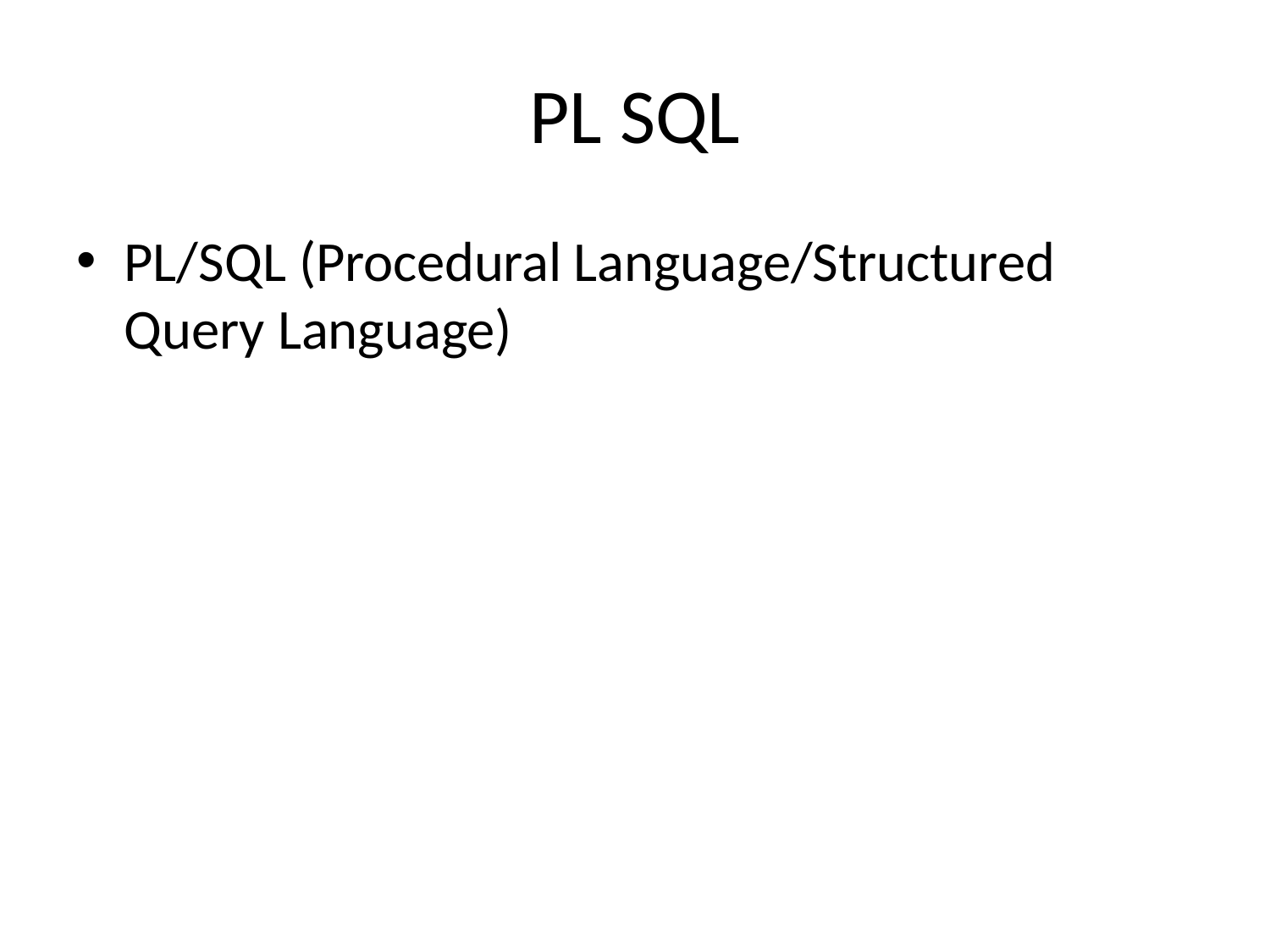

# PL SQL
PL/SQL (Procedural Language/Structured  Query Language)